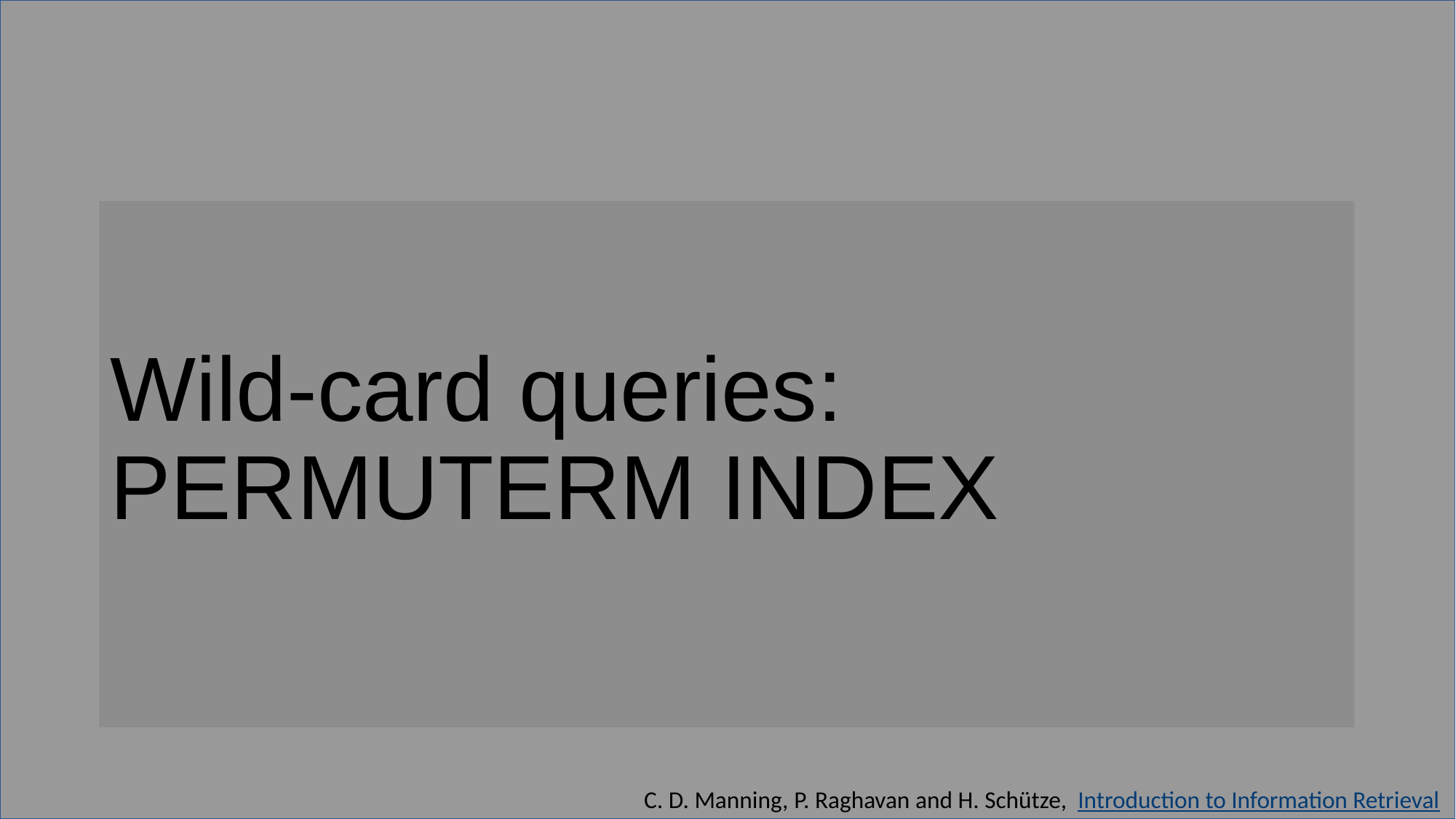

# Wild-card queries: PERMUTERM INDEX

C. D. Manning, P. Raghavan and H. Schütze,  Introduction to Information Retrieval